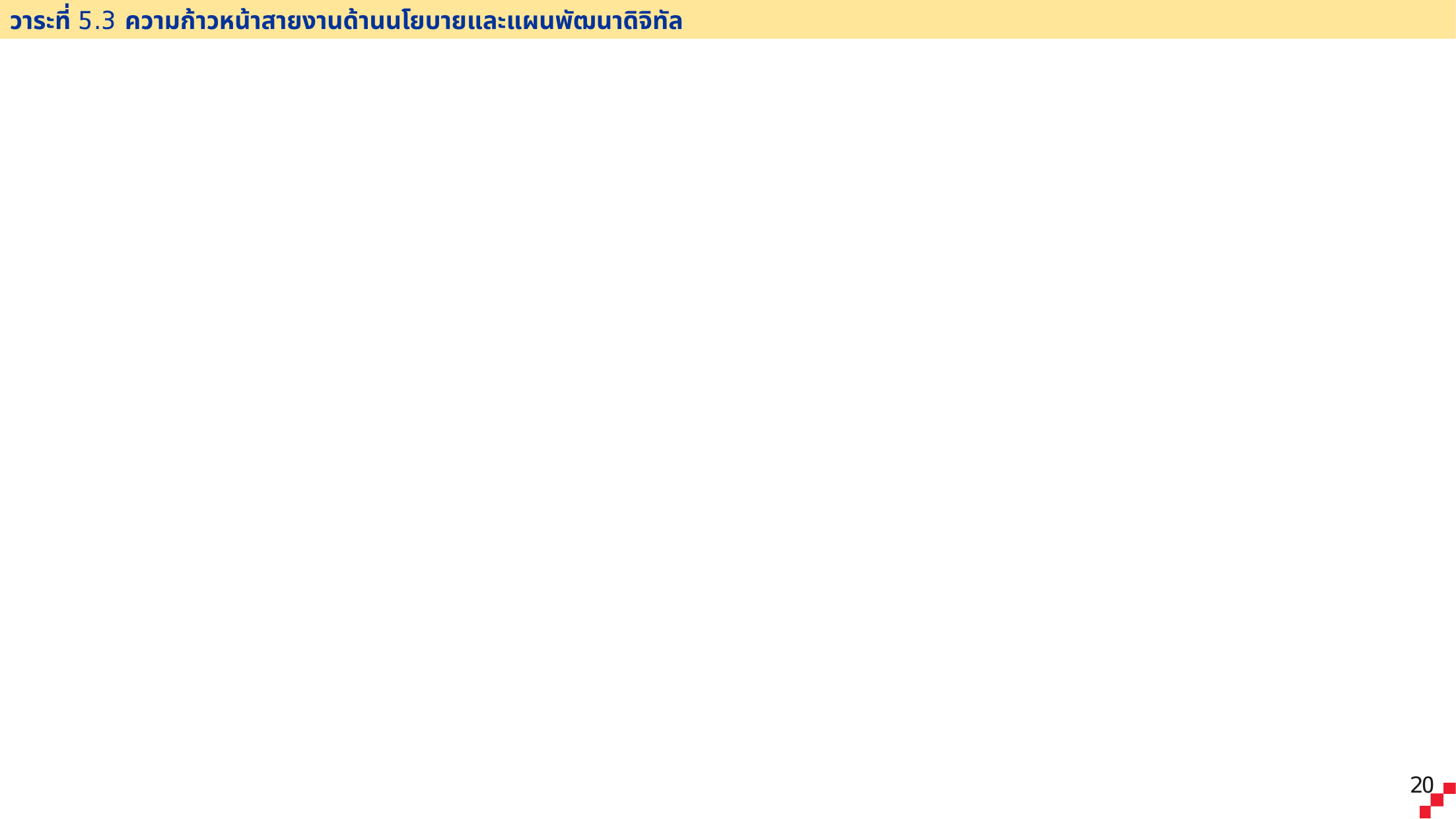

วาระที่ 5.3 ความก้าวหน้าสายงานด้านนโยบายและแผนพัฒนาดิจิทัล
20